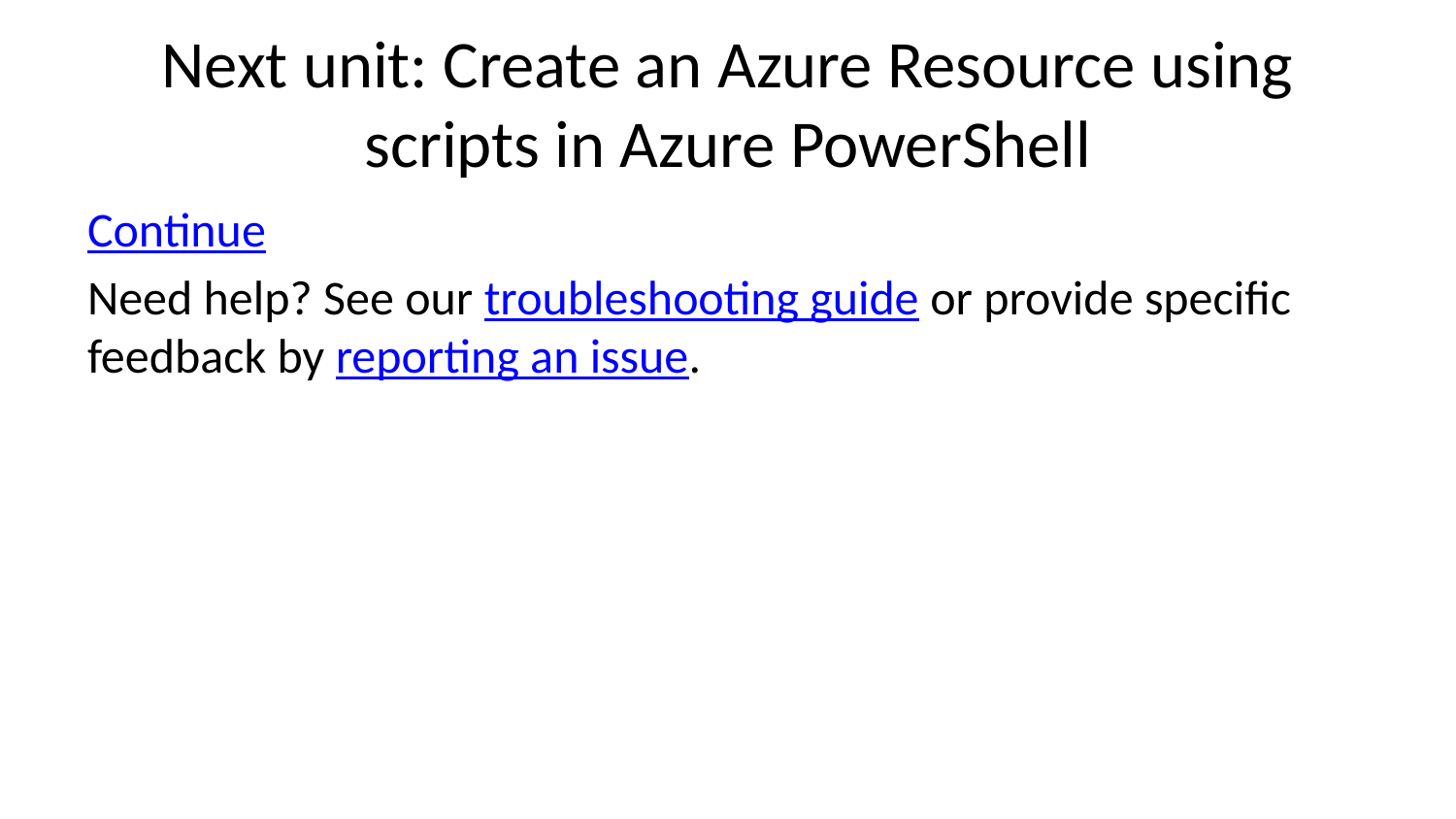

# Next unit: Create an Azure Resource using scripts in Azure PowerShell
Continue
Need help? See our troubleshooting guide or provide specific feedback by reporting an issue.